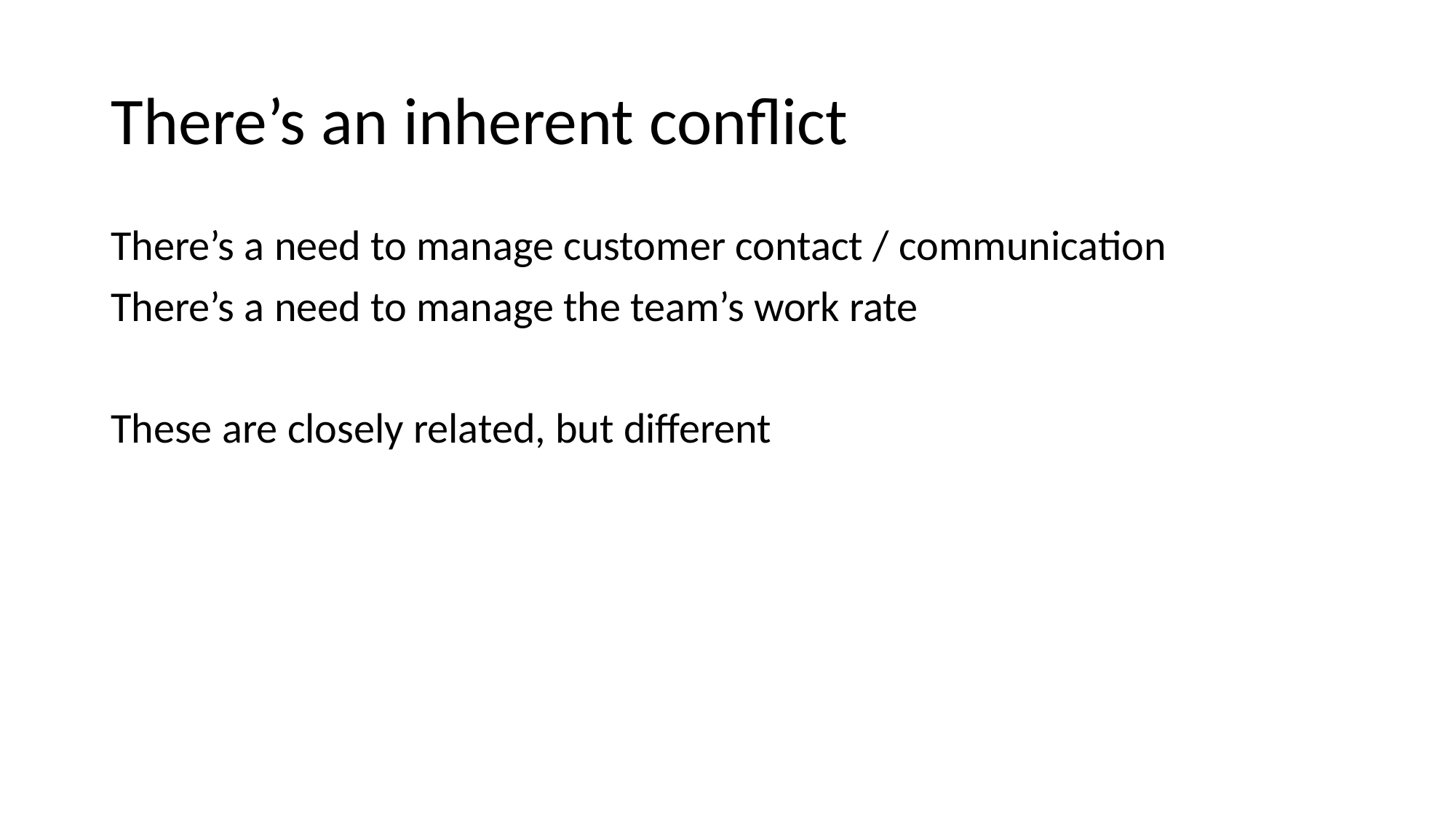

# There’s an inherent conflict
There’s a need to manage customer contact / communication
There’s a need to manage the team’s work rate

These are closely related, but different